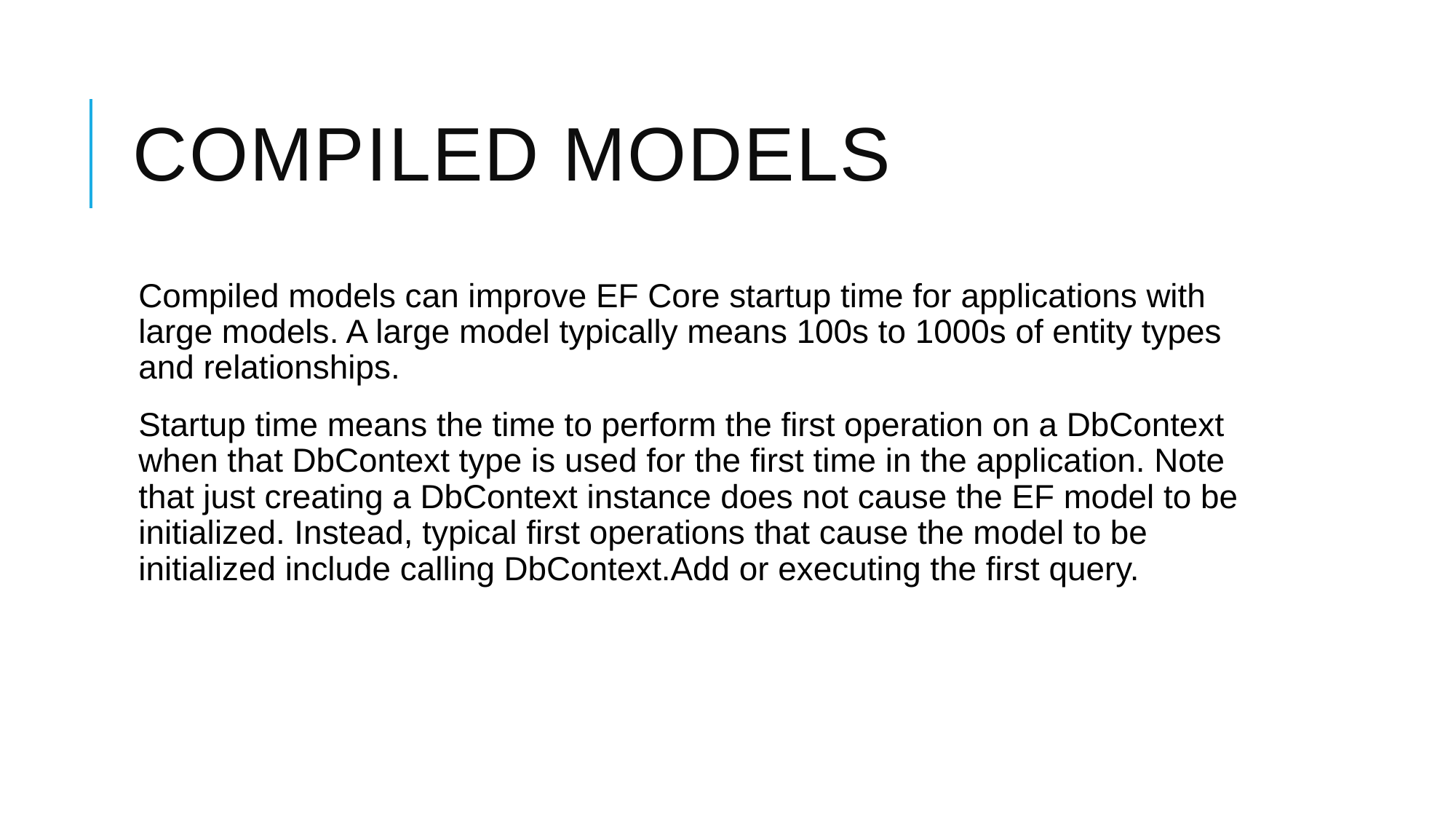

# Compiled models
Compiled models can improve EF Core startup time for applications with large models. A large model typically means 100s to 1000s of entity types and relationships.
Startup time means the time to perform the first operation on a DbContext when that DbContext type is used for the first time in the application. Note that just creating a DbContext instance does not cause the EF model to be initialized. Instead, typical first operations that cause the model to be initialized include calling DbContext.Add or executing the first query.